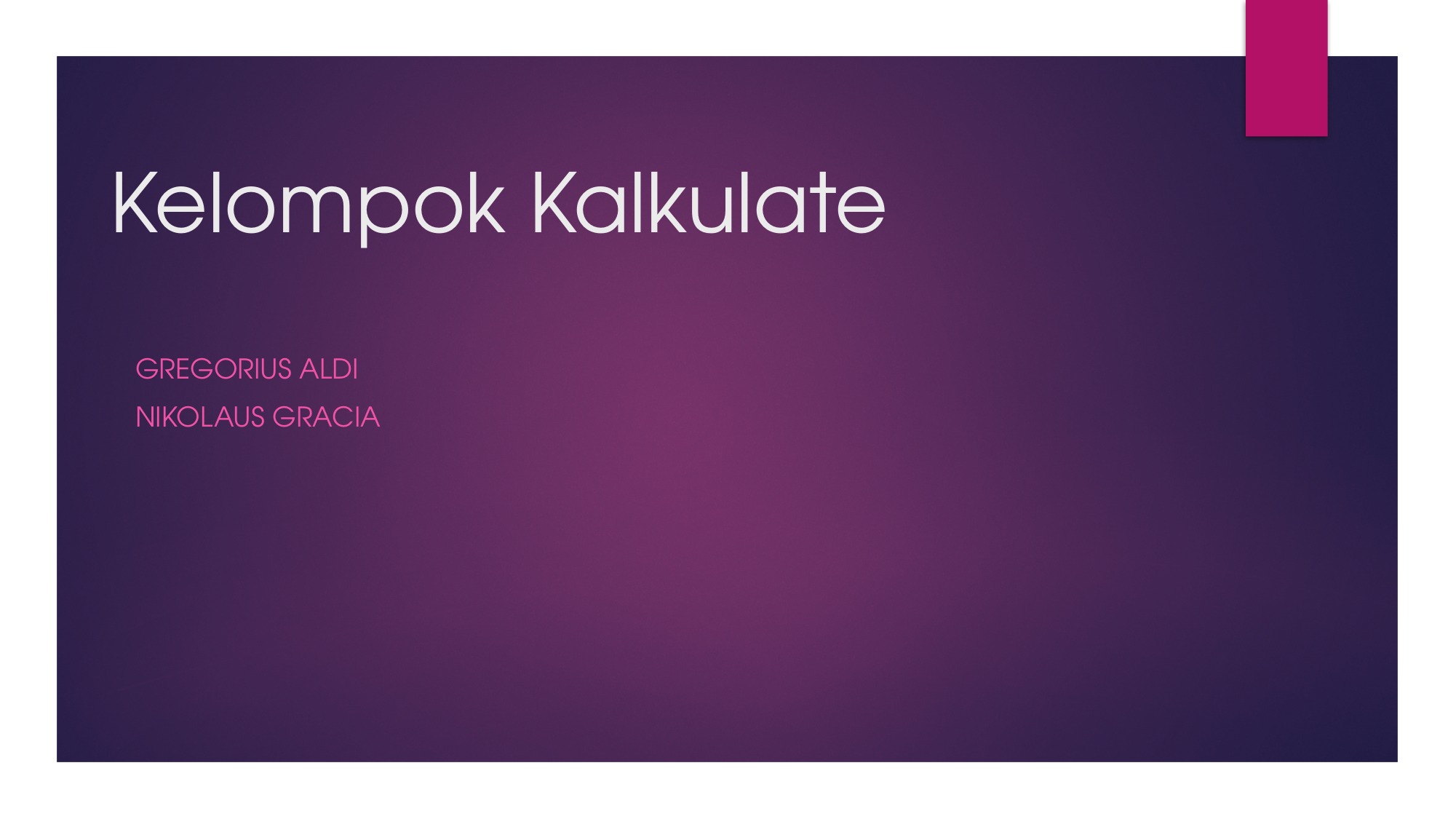

# Kelompok Kalkulate
Gregorius Aldi
Nikolaus Gracia